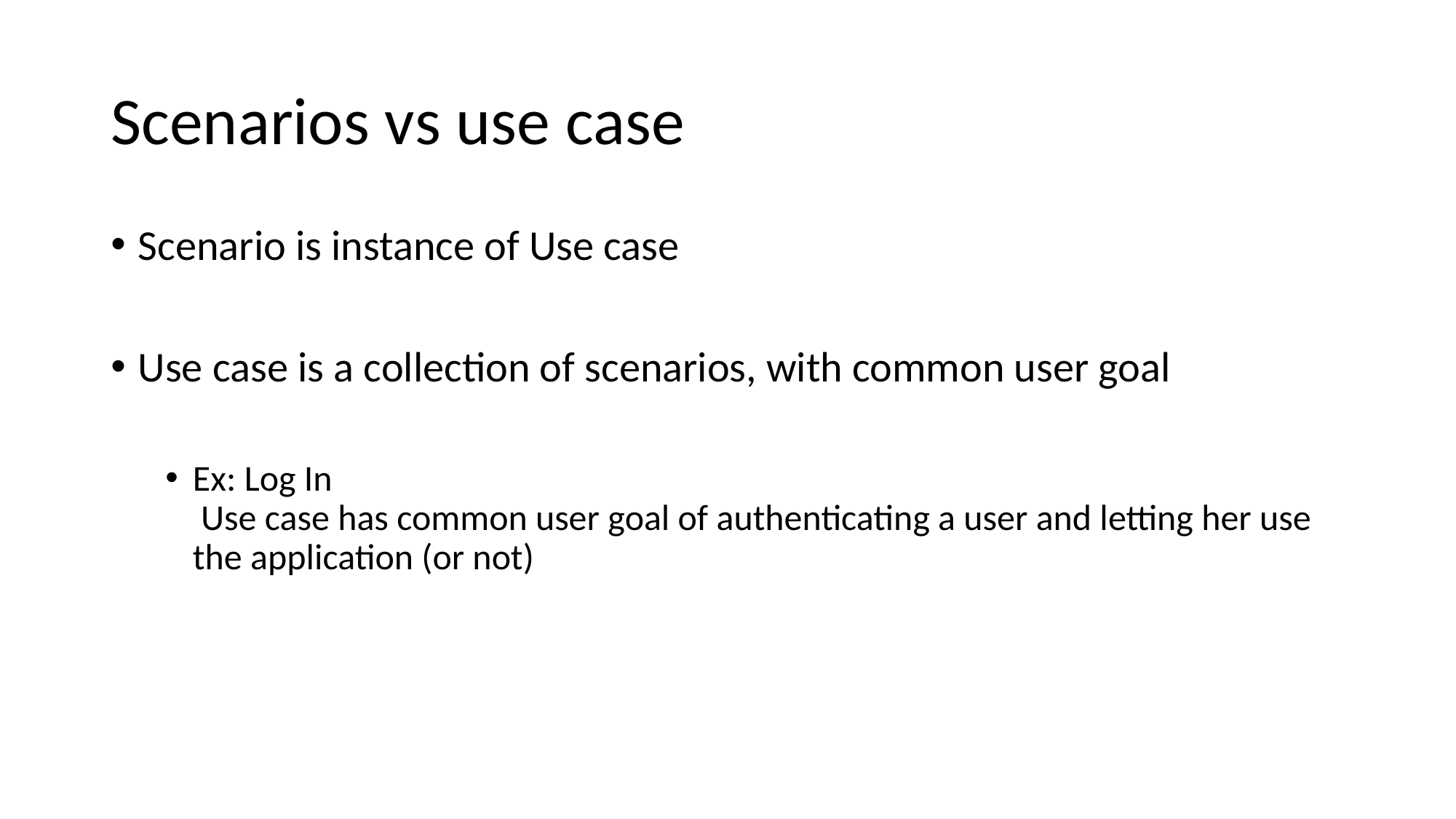

# Scenarios vs use case
Scenario is instance of Use case

Use case is a collection of scenarios, with common user goal

Ex: Log In
 Use case has common user goal of authenticating a user and letting her use the application (or not)